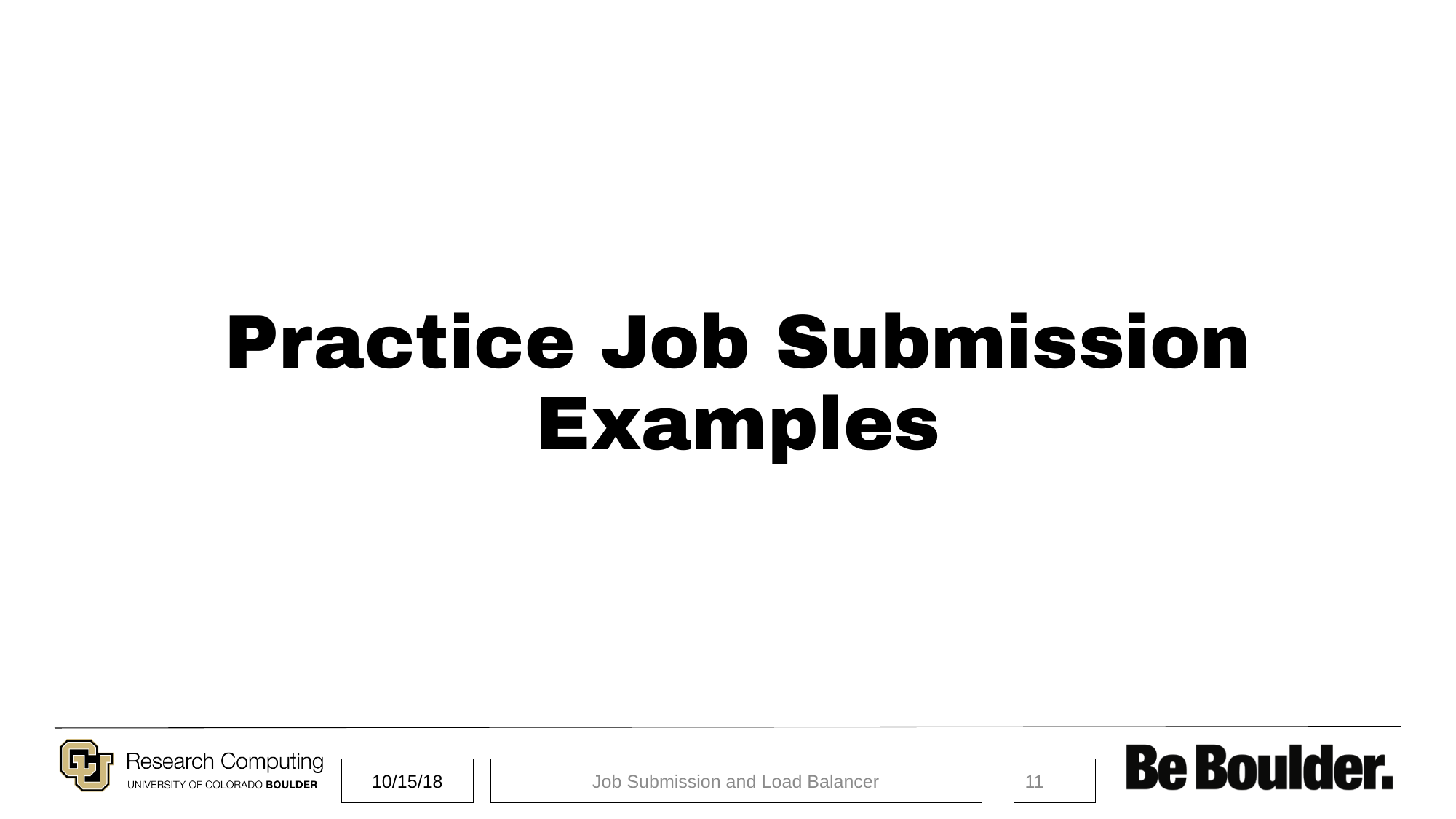

# Practice Job Submission Examples
10/15/18
Job Submission and Load Balancer
11